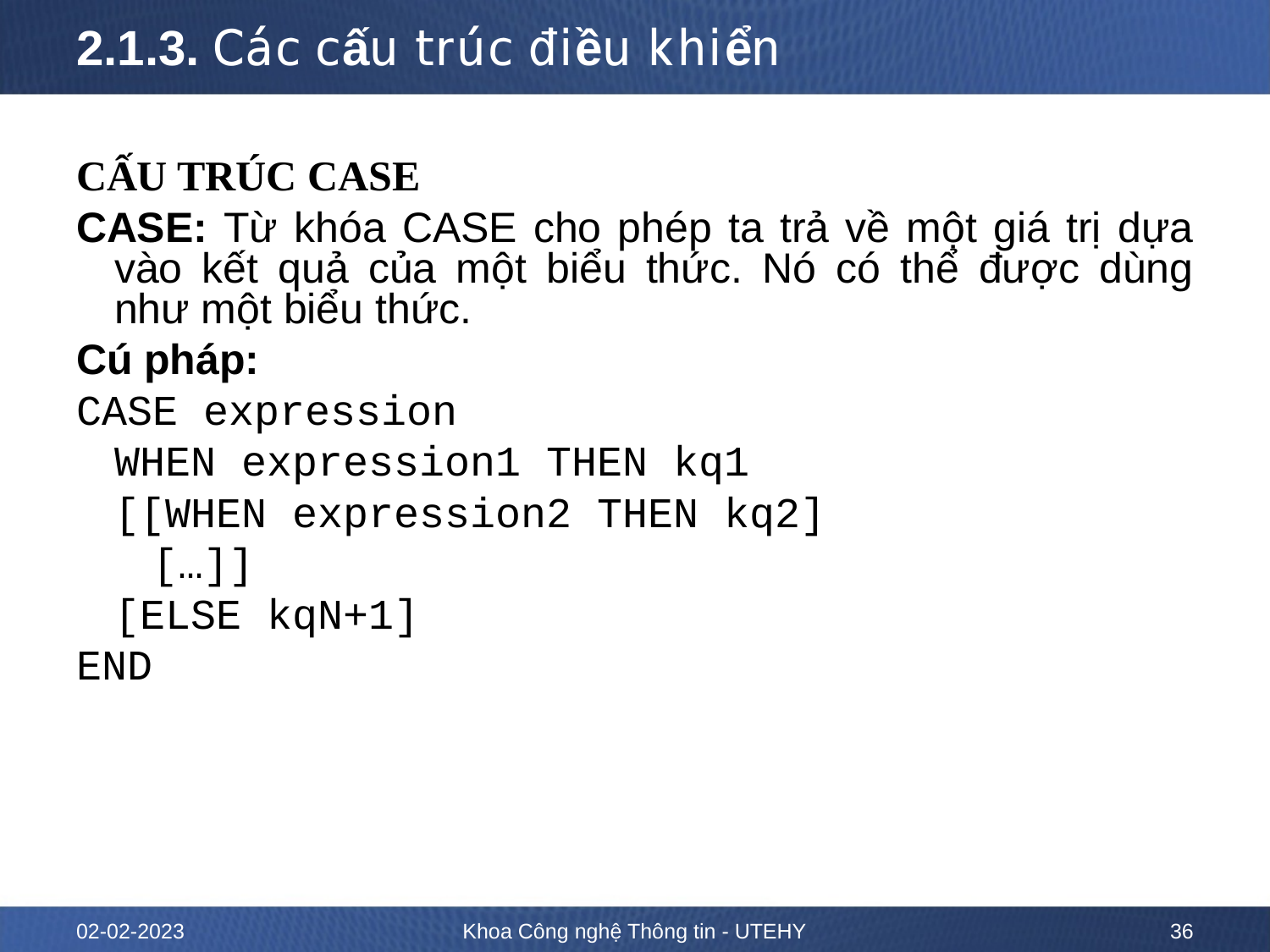

# 2.1.3. Các cấu trúc điều khiển
CẤU TRÚC CASE
CASE: Từ khóa CASE cho phép ta trả về một giá trị dựa vào kết quả của một biểu thức. Nó có thể được dùng như một biểu thức.
Cú pháp:
CASE expression
	WHEN expression1 THEN kq1
	[[WHEN expression2 THEN kq2]
   […]]
	[ELSE kqN+1]
END

02-02-2023
Khoa Công nghệ Thông tin - UTEHY
36